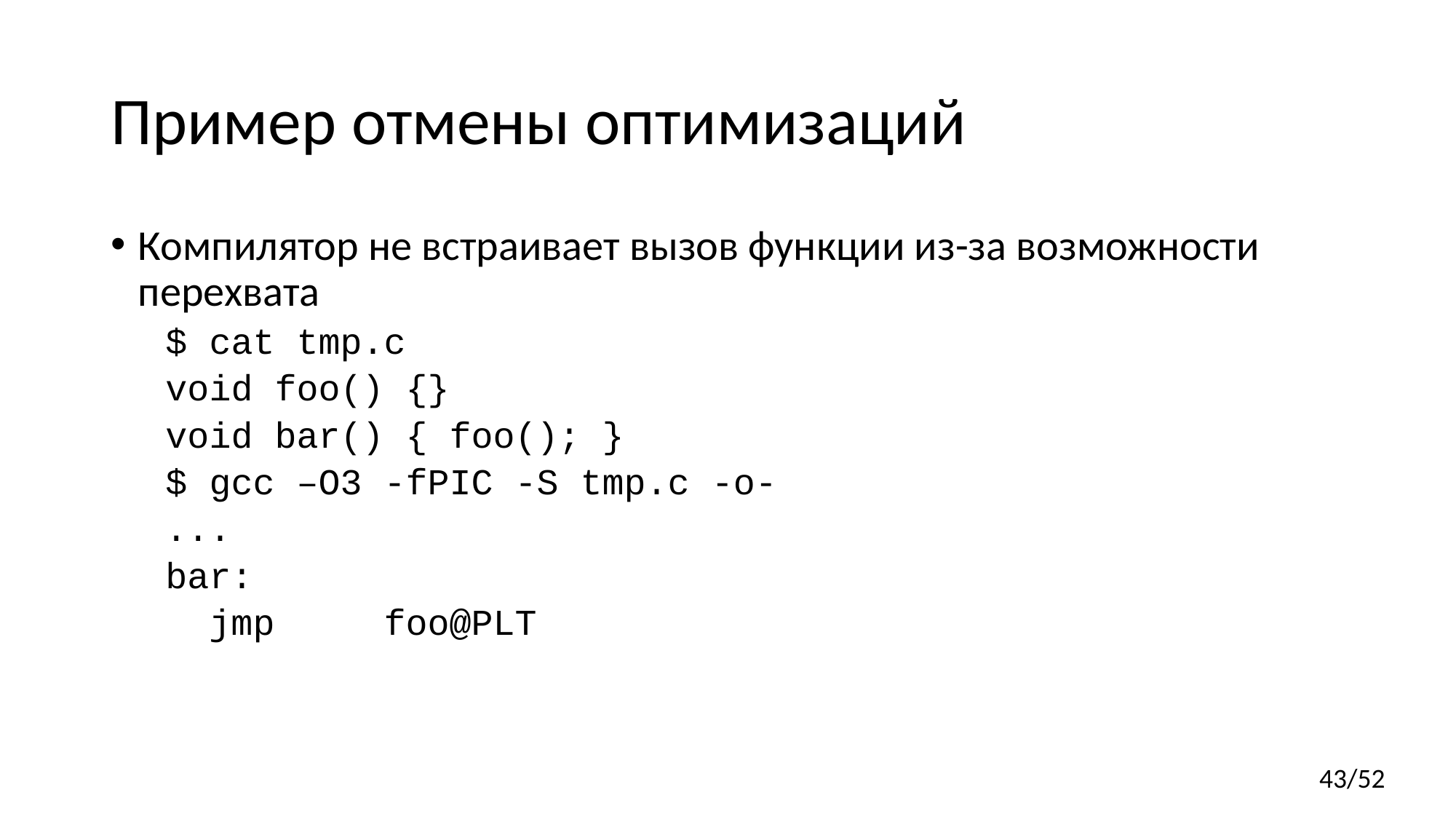

# Пример отмены оптимизаций
Компилятор не встраивает вызов функции из-за возможности перехвата
$ cat tmp.c
void foo() {}
void bar() { foo(); }
$ gcc –O3 -fPIC -S tmp.c -o-
...
bar:
  jmp     foo@PLT